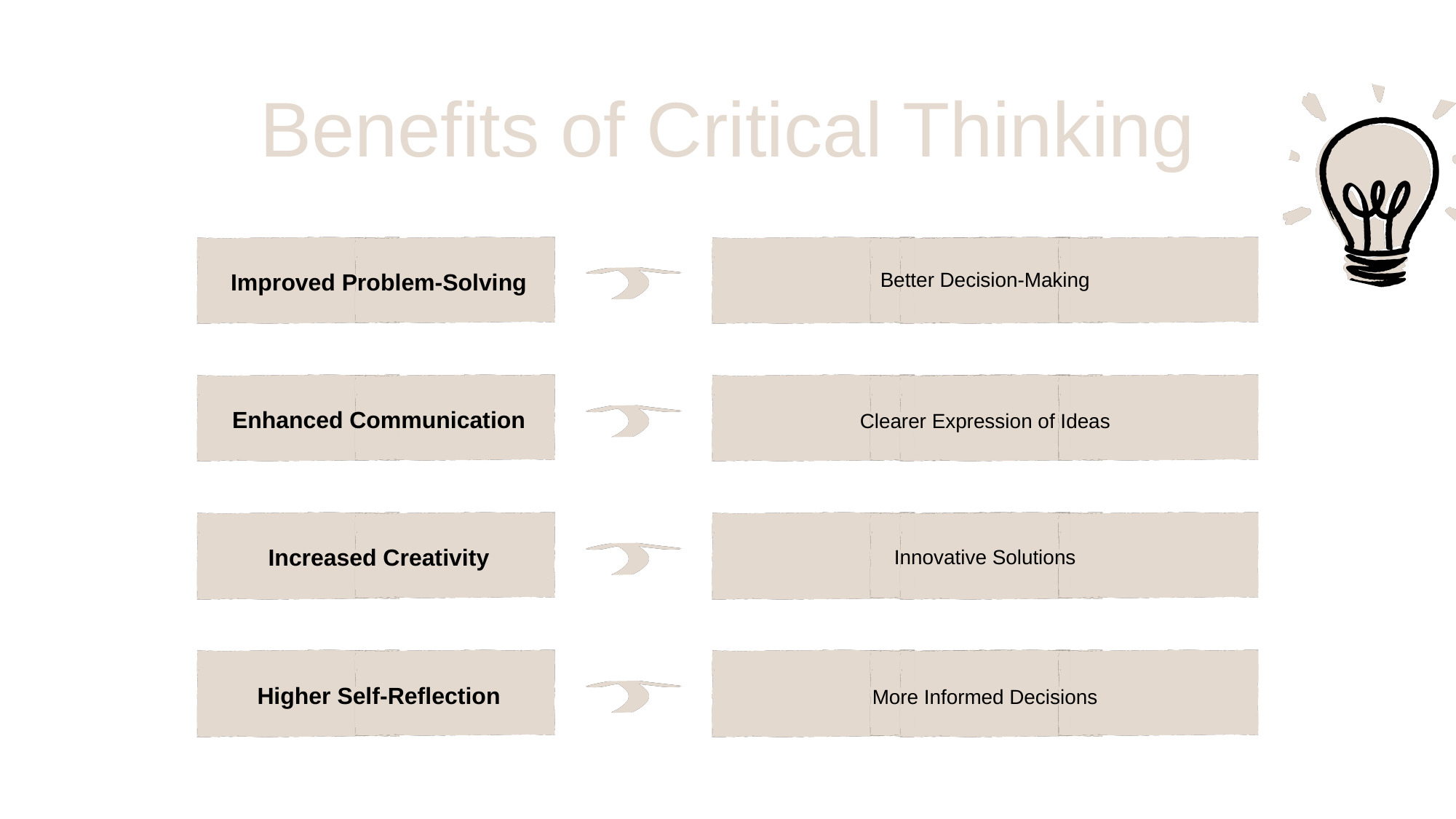

Benefits of Critical Thinking

Improved Problem-Solving
Better Decision-Making

Enhanced Communication
Clearer Expression of Ideas

Increased Creativity
Innovative Solutions

Higher Self-Reflection
More Informed Decisions